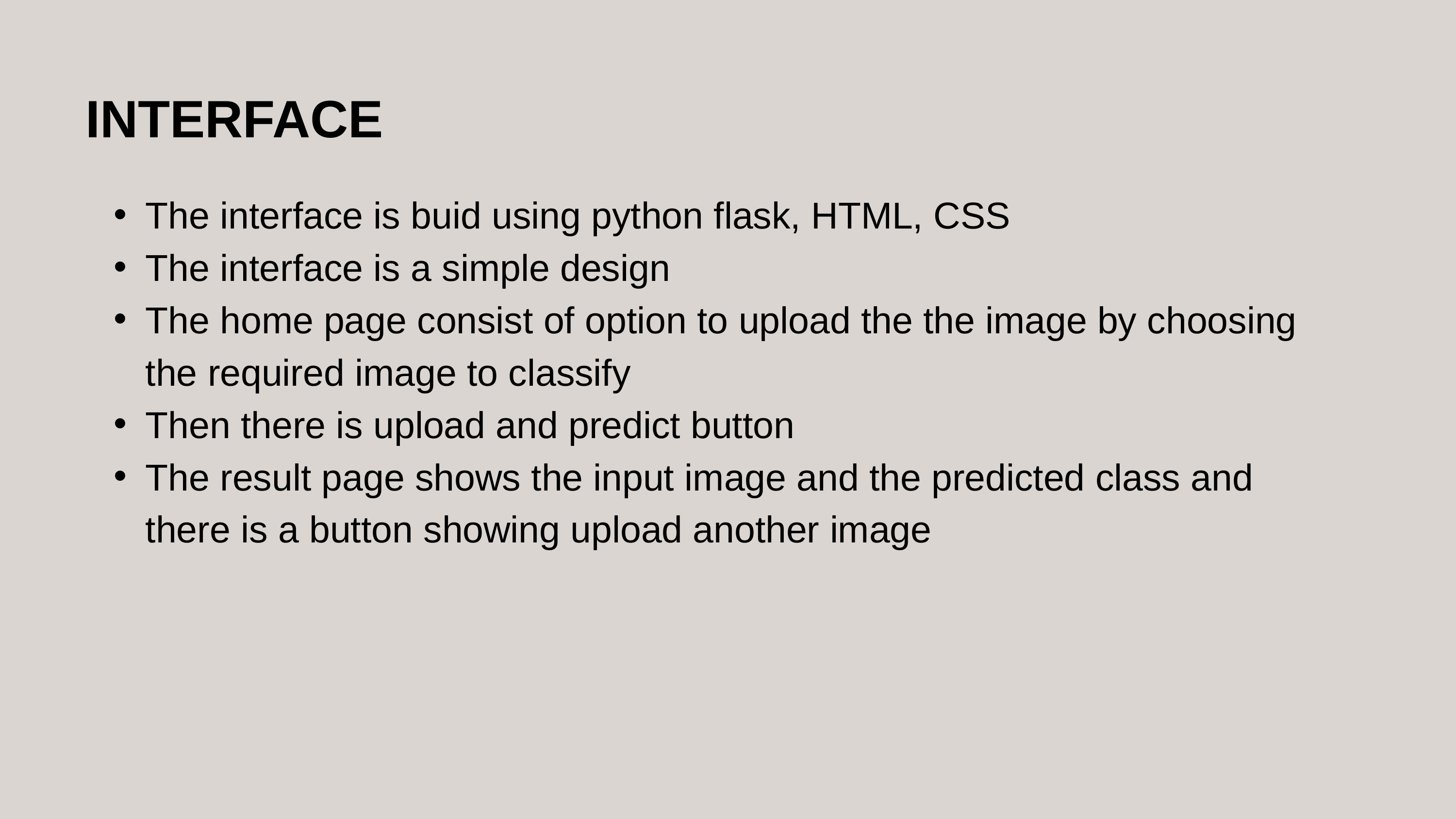

INTERFACE
The interface is buid using python flask, HTML, CSS
The interface is a simple design
The home page consist of option to upload the the image by choosing the required image to classify
Then there is upload and predict button
The result page shows the input image and the predicted class and there is a button showing upload another image